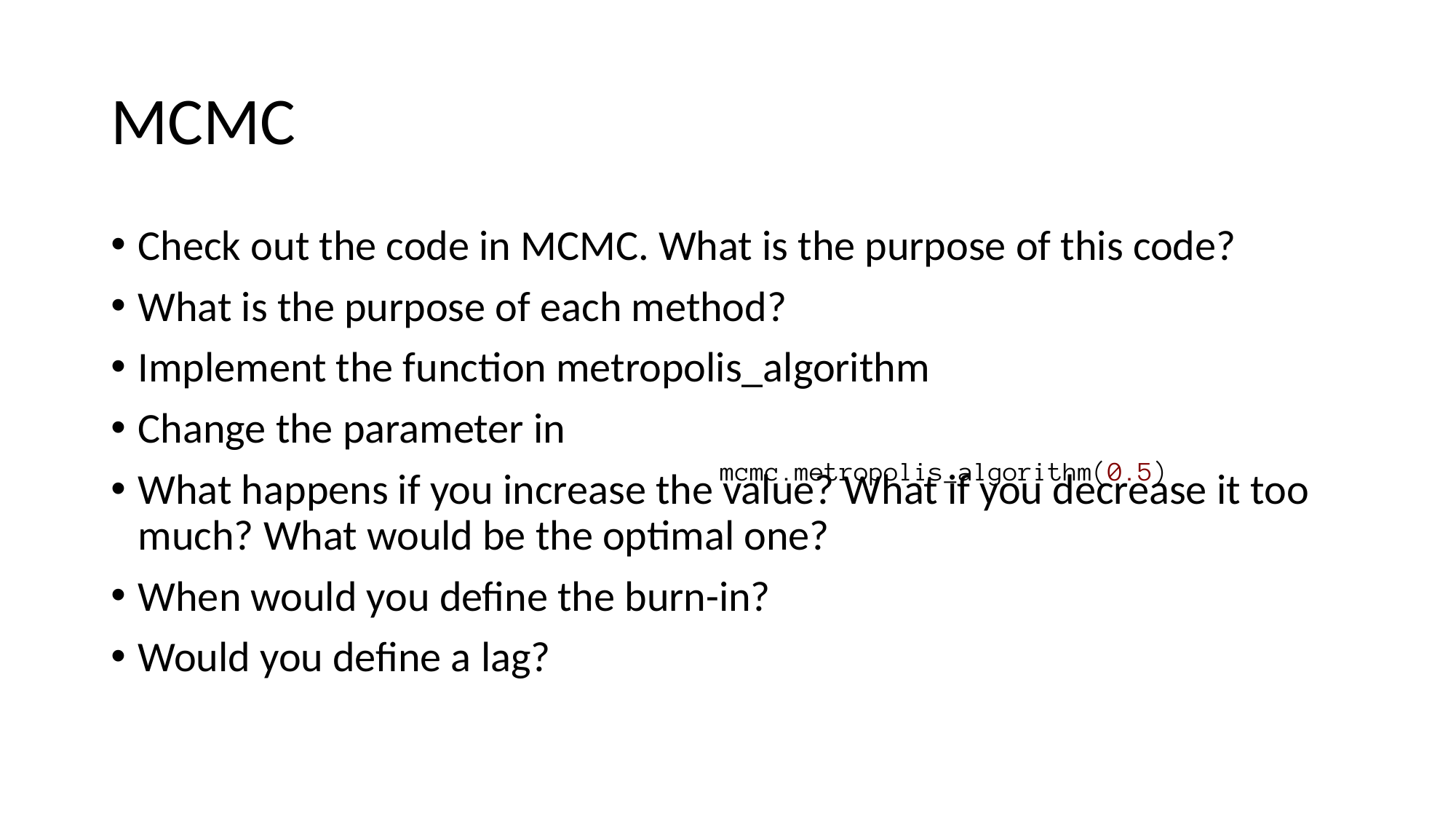

# MCMC
Check out the code in MCMC. What is the purpose of this code?
What is the purpose of each method?
Implement the function metropolis_algorithm
Change the parameter in
What happens if you increase the value? What if you decrease it too much? What would be the optimal one?
When would you define the burn-in?
Would you define a lag?

mcmc.metropolis_algorithm(0.5)